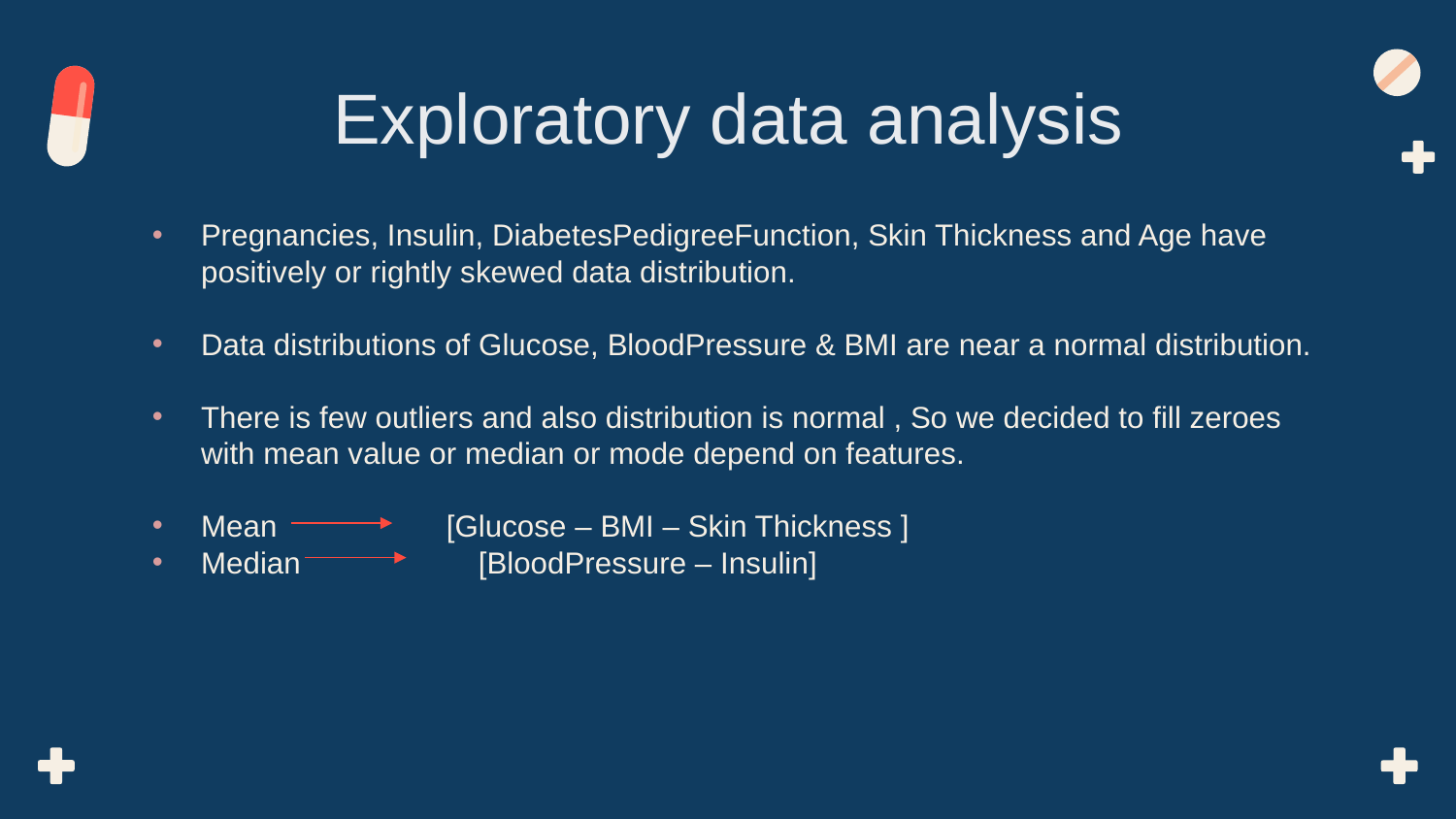

# Exploratory data analysis
Pregnancies, Insulin, DiabetesPedigreeFunction, Skin Thickness and Age have positively or rightly skewed data distribution.

Data distributions of Glucose, BloodPressure & BMI are near a normal distribution.

There is few outliers and also distribution is normal , So we decided to fill zeroes with mean value or median or mode depend on features.

Mean                    [Glucose – BMI – Skin Thickness ]
Median                     [BloodPressure – Insulin]